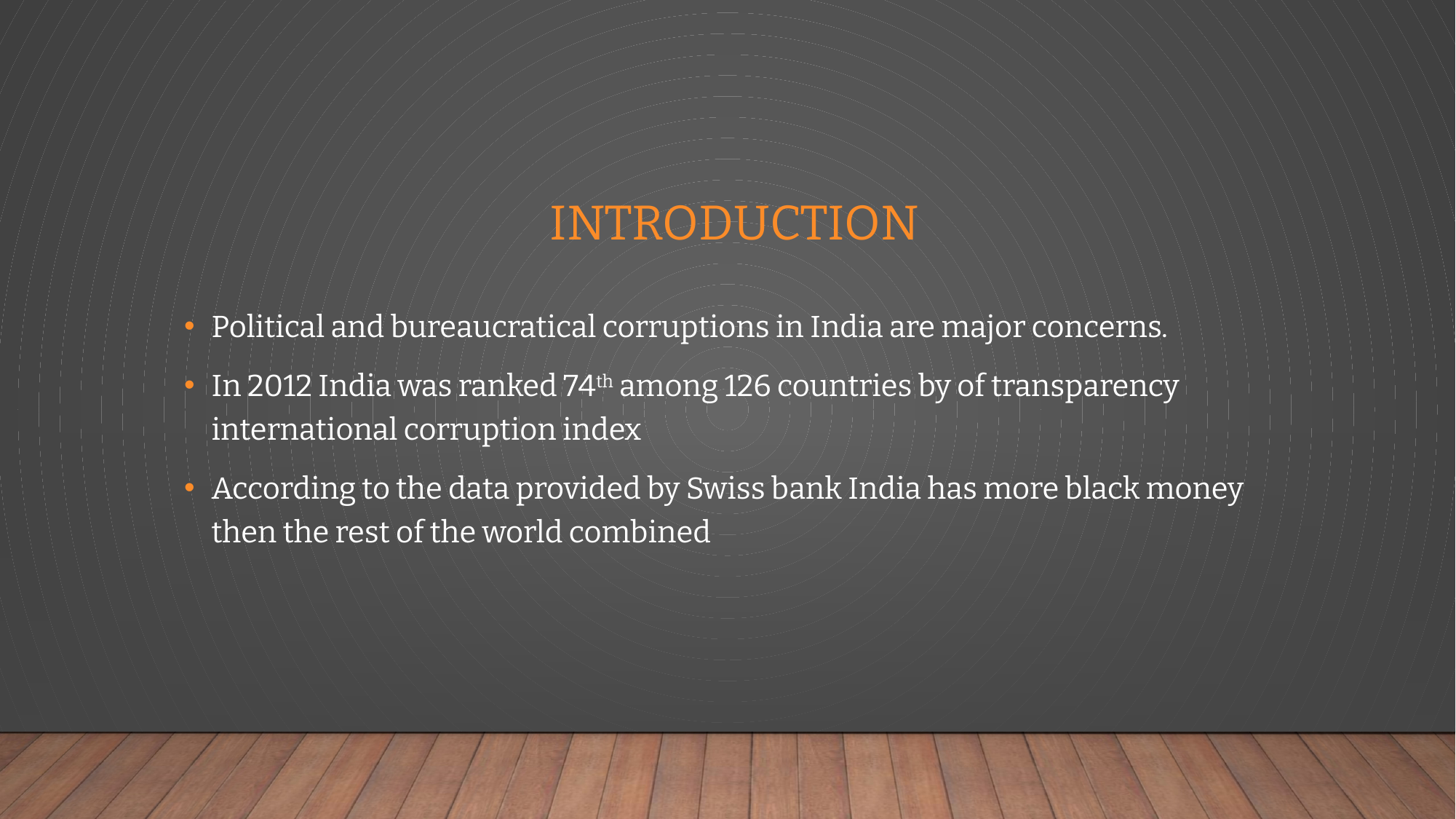

# INTRODUCTION
Political and bureaucratical corruptions in India are major concerns.
In 2012 India was ranked 74th among 126 countries by of transparency international corruption index
According to the data provided by Swiss bank India has more black money then the rest of the world combined